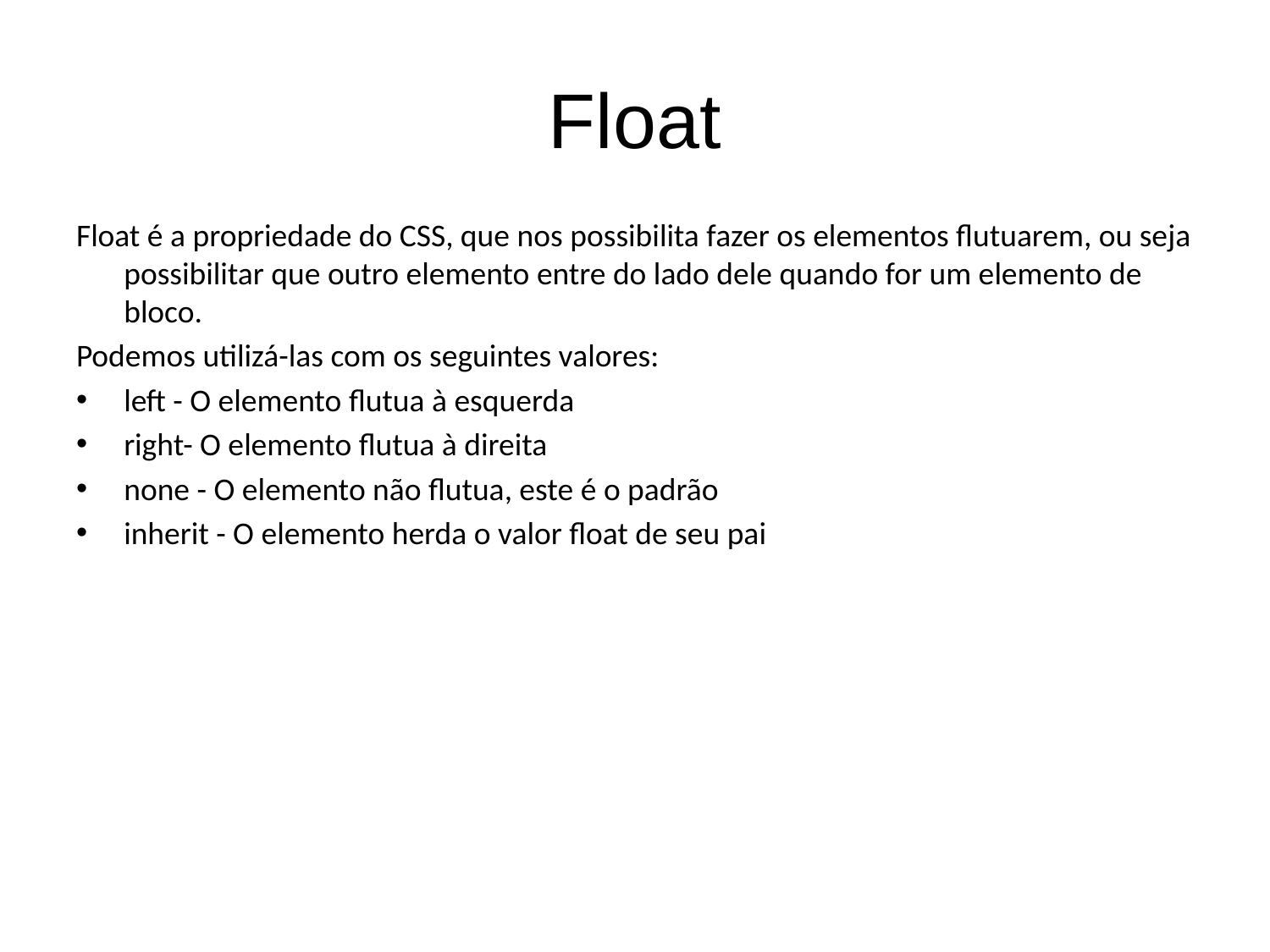

# Float
Float é a propriedade do CSS, que nos possibilita fazer os elementos flutuarem, ou seja possibilitar que outro elemento entre do lado dele quando for um elemento de bloco.
Podemos utilizá-las com os seguintes valores:
left - O elemento flutua à esquerda
right- O elemento flutua à direita
none - O elemento não flutua, este é o padrão
inherit - O elemento herda o valor float de seu pai